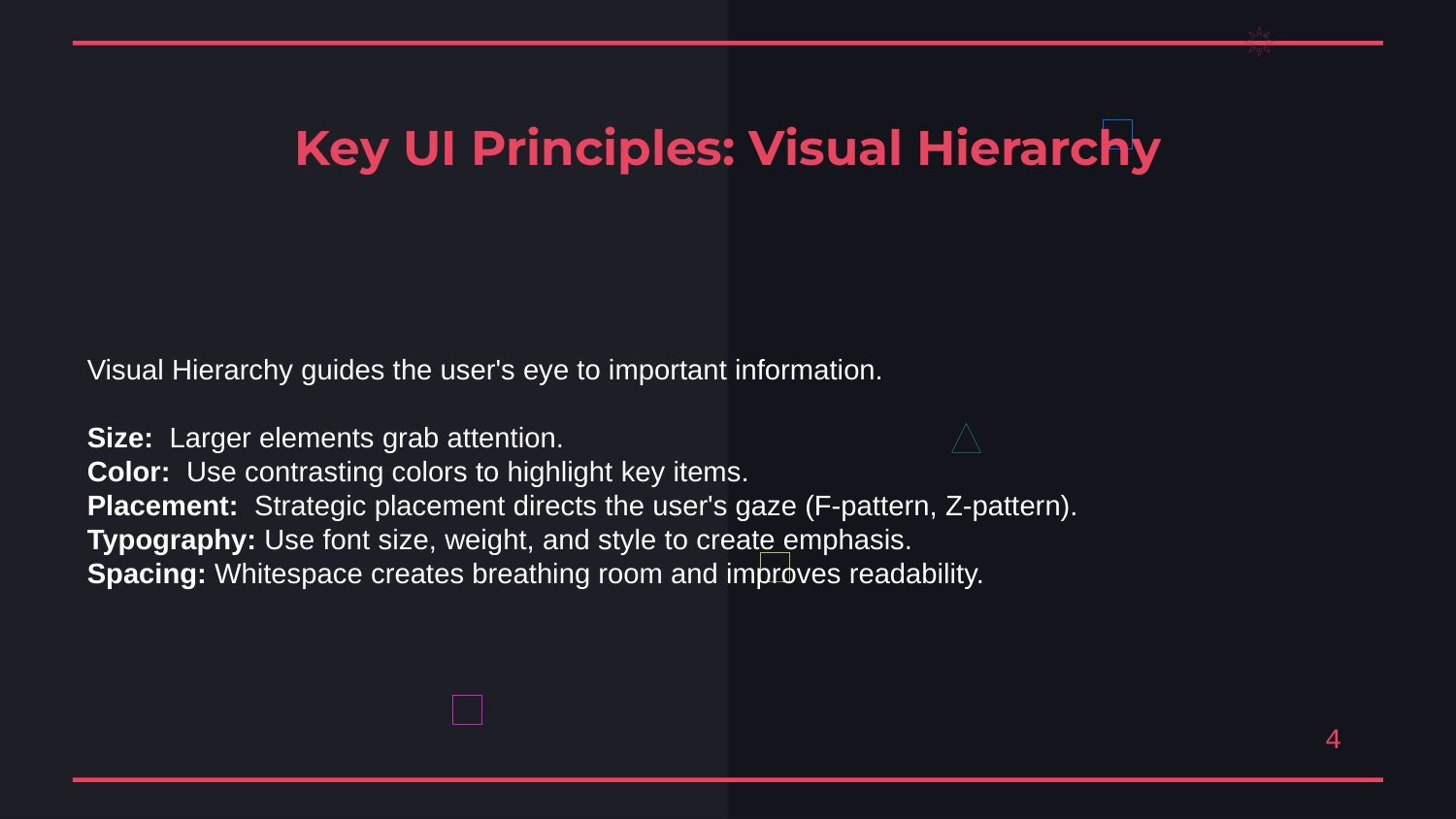

Key UI Principles: Visual Hierarchy

Visual Hierarchy guides the user's eye to important information.

Size:  Larger elements grab attention.
Color:  Use contrasting colors to highlight key items.
Placement:  Strategic placement directs the user's gaze (F-pattern, Z-pattern).
Typography: Use font size, weight, and style to create emphasis.
Spacing: Whitespace creates breathing room and improves readability.

4